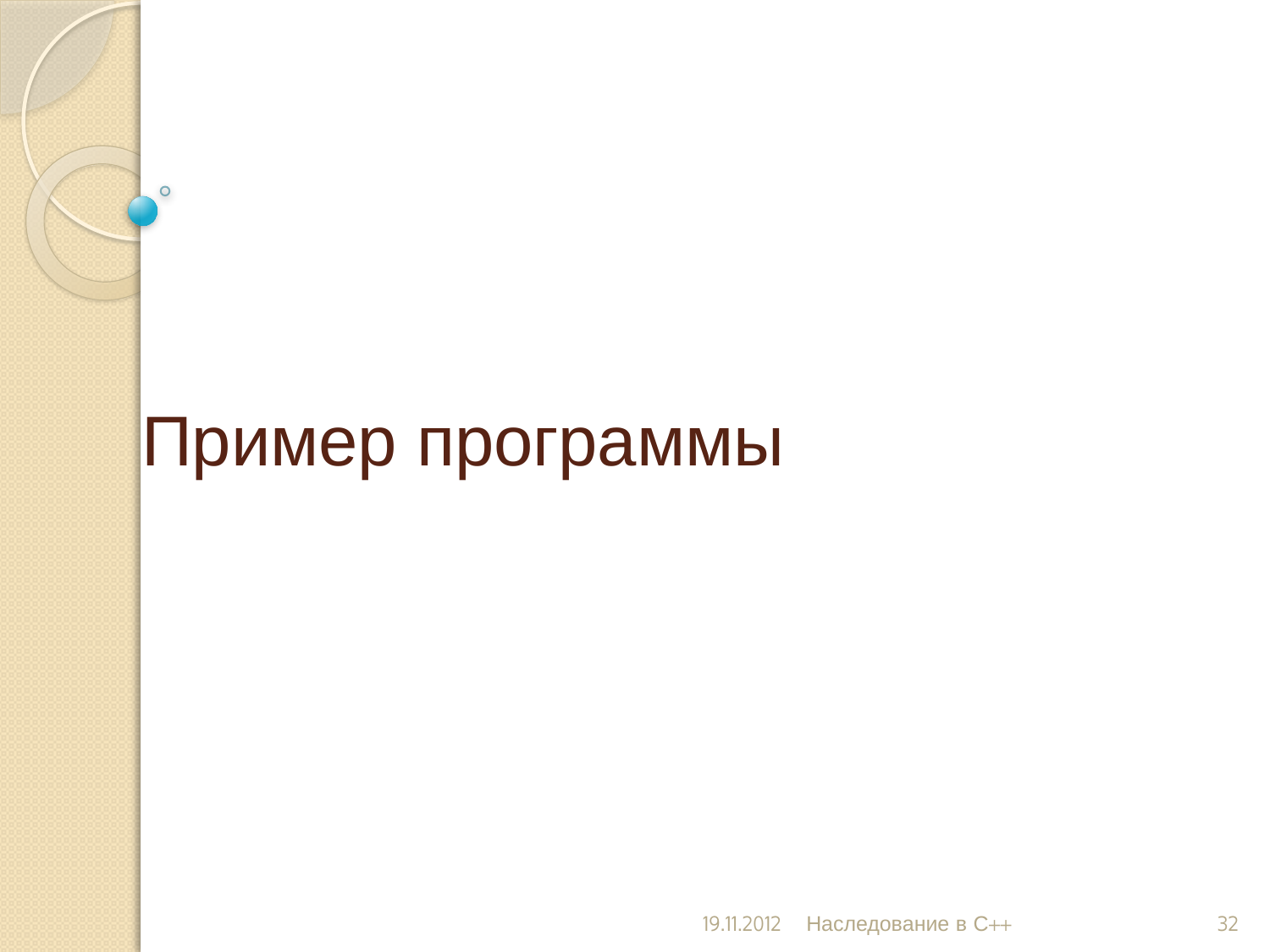

# Пример программы
19.11.2012
Наследование в С++
32